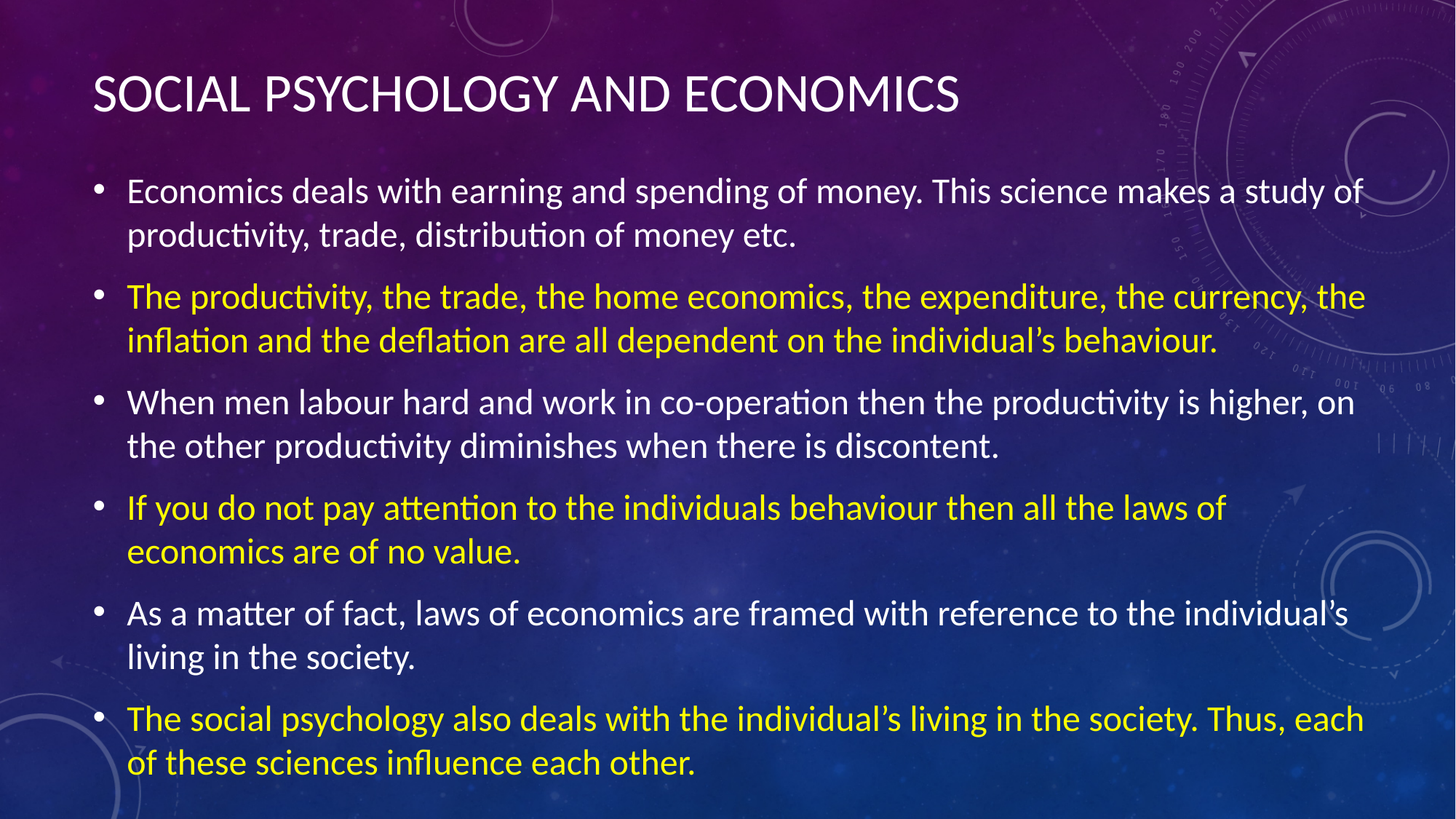

# Social Psychology and Economics
Economics deals with earning and spending of money. This science makes a study of productivity, trade, distribution of money etc.
The productivity, the trade, the home economics, the expenditure, the currency, the inflation and the deflation are all dependent on the individual’s behaviour.
When men labour hard and work in co-operation then the productivity is higher, on the other productivity diminishes when there is discontent.
If you do not pay attention to the individuals behaviour then all the laws of economics are of no value.
As a matter of fact, laws of economics are framed with reference to the individual’s living in the society.
The social psychology also deals with the individual’s living in the society. Thus, each of these sciences influence each other.